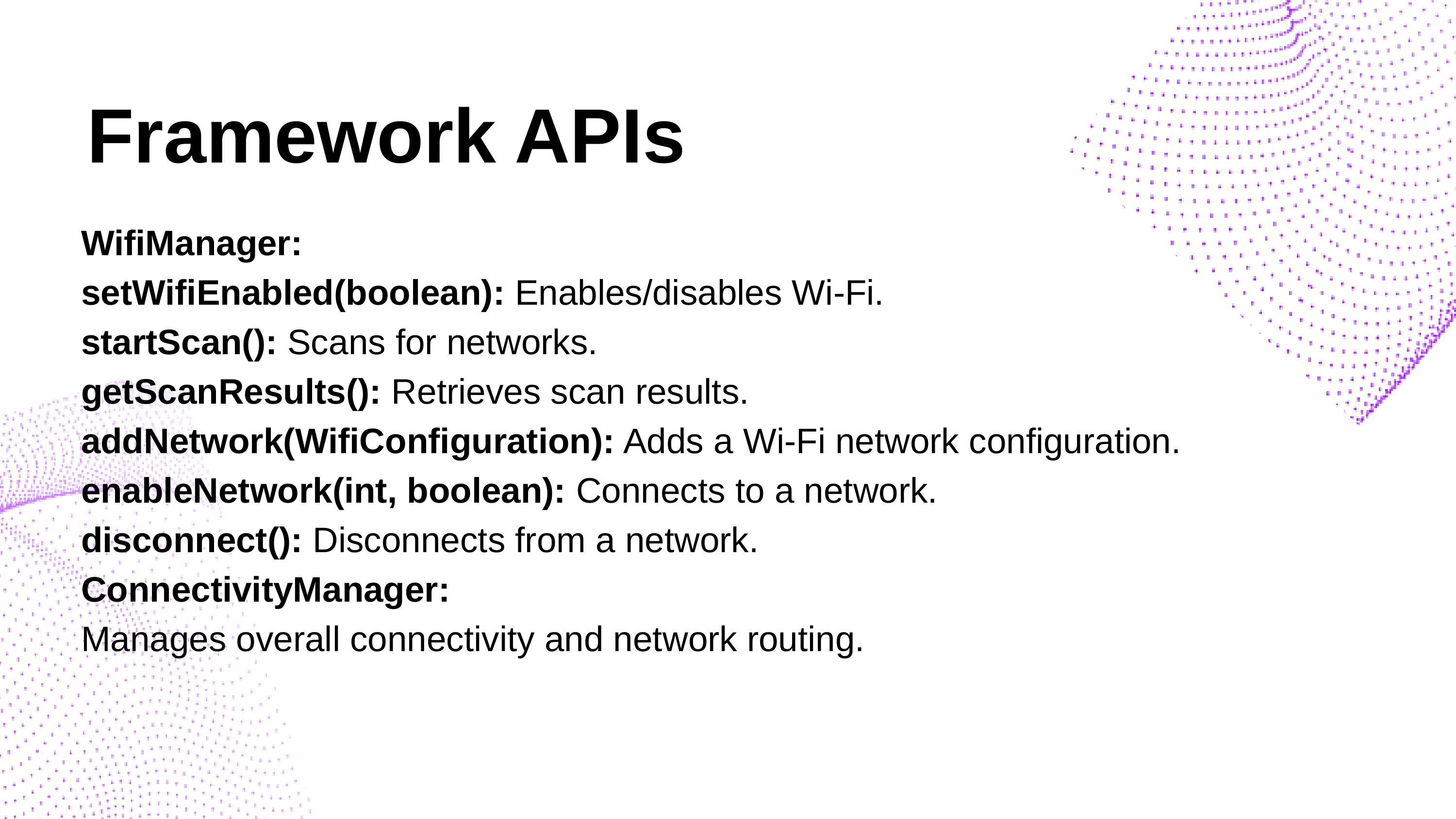

Framework APIs

WifiManager:
setWifiEnabled(boolean): Enables/disables Wi-Fi.
startScan(): Scans for networks.
getScanResults(): Retrieves scan results.
addNetwork(WifiConfiguration): Adds a Wi-Fi network configuration.
enableNetwork(int, boolean): Connects to a network.
disconnect(): Disconnects from a network.
ConnectivityManager:
Manages overall connectivity and network routing.